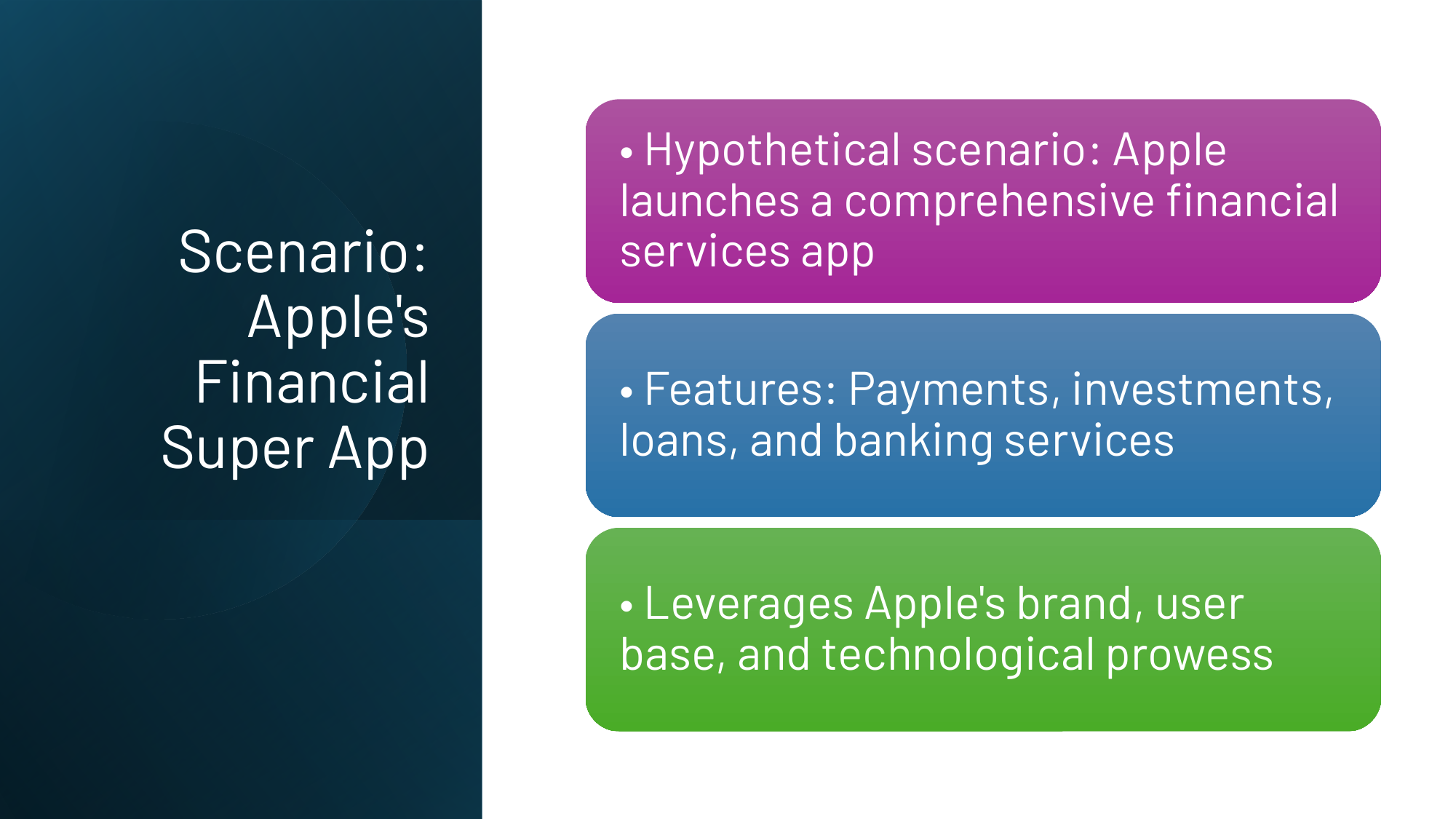

• Hypothetical scenario: Apple launches a comprehensive financial services app
• Features: Payments, investments, loans, and banking services
• Leverages Apple's brand, user base, and technological prowess

# Scenario: Apple's Financial Super App